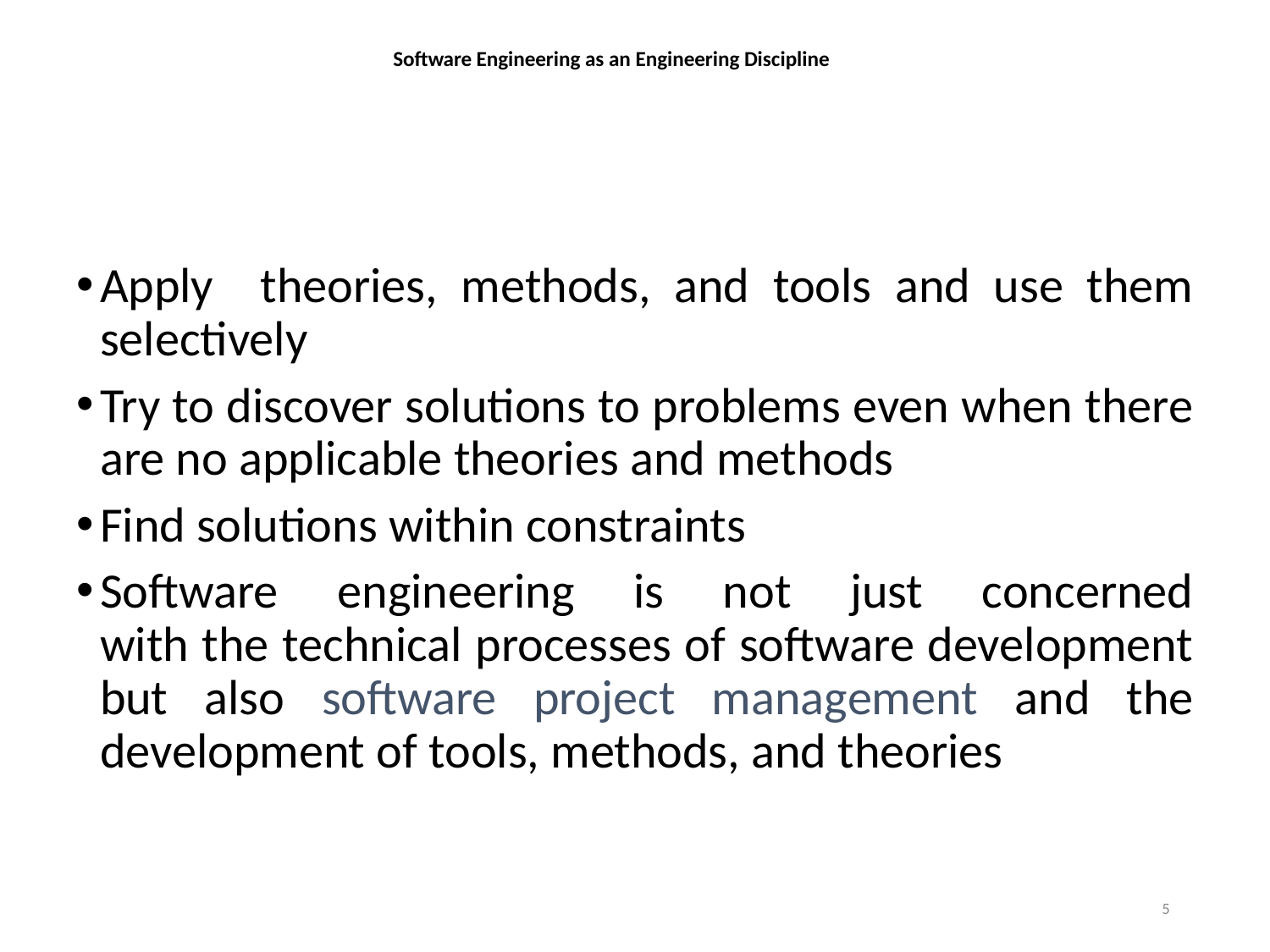

# Software Engineering as an Engineering Discipline
Apply  theories, methods, and tools and use them selectively
Try to discover solutions to problems even when there are no applicable theories and methods
Find solutions within constraints
Software engineering is not just concerned
with the technical processes of software development but also software project management and the development of tools, methods, and theories
5